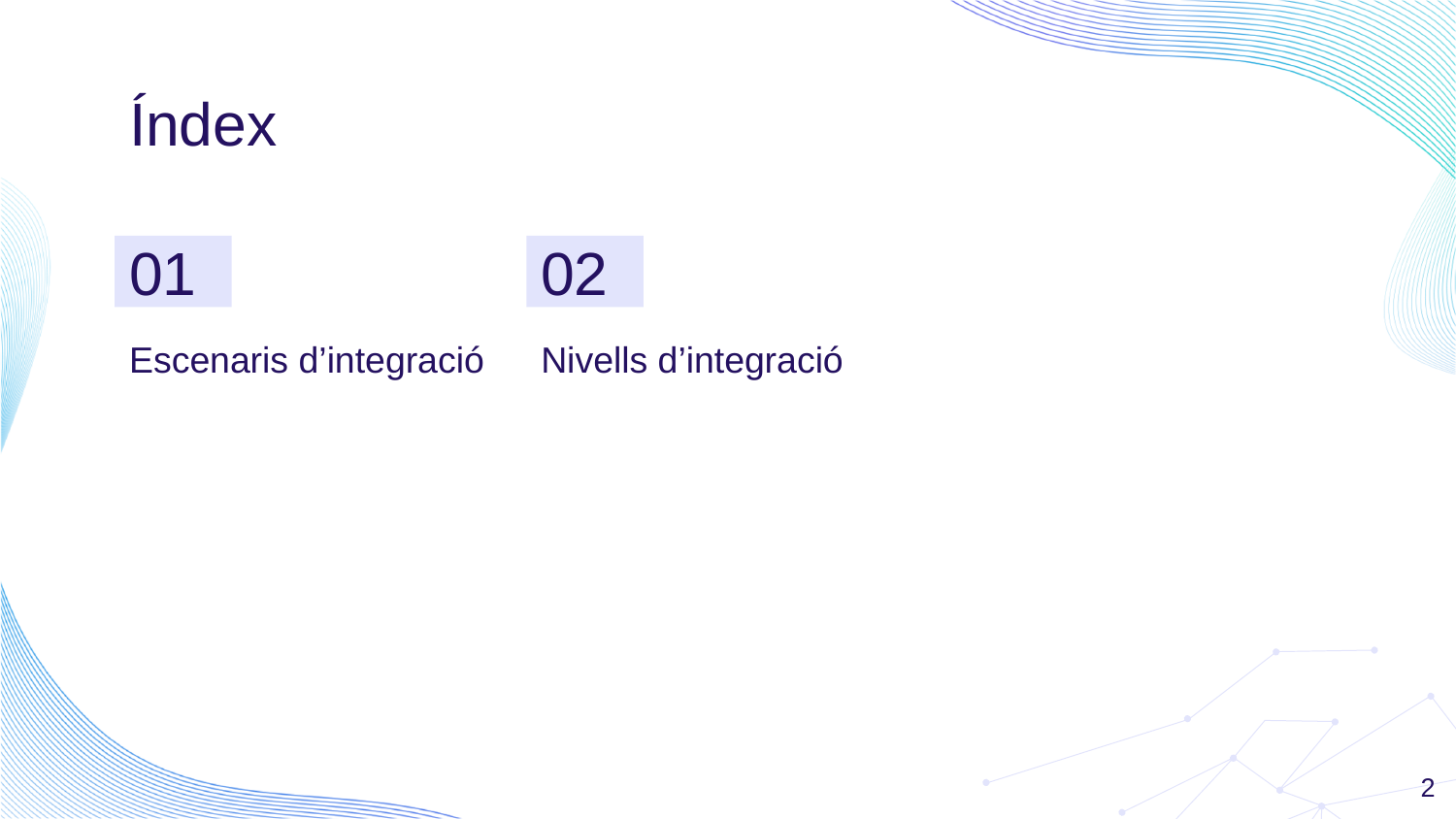

# Índex
01
02
Escenaris d’integració
Nivells d’integració
2